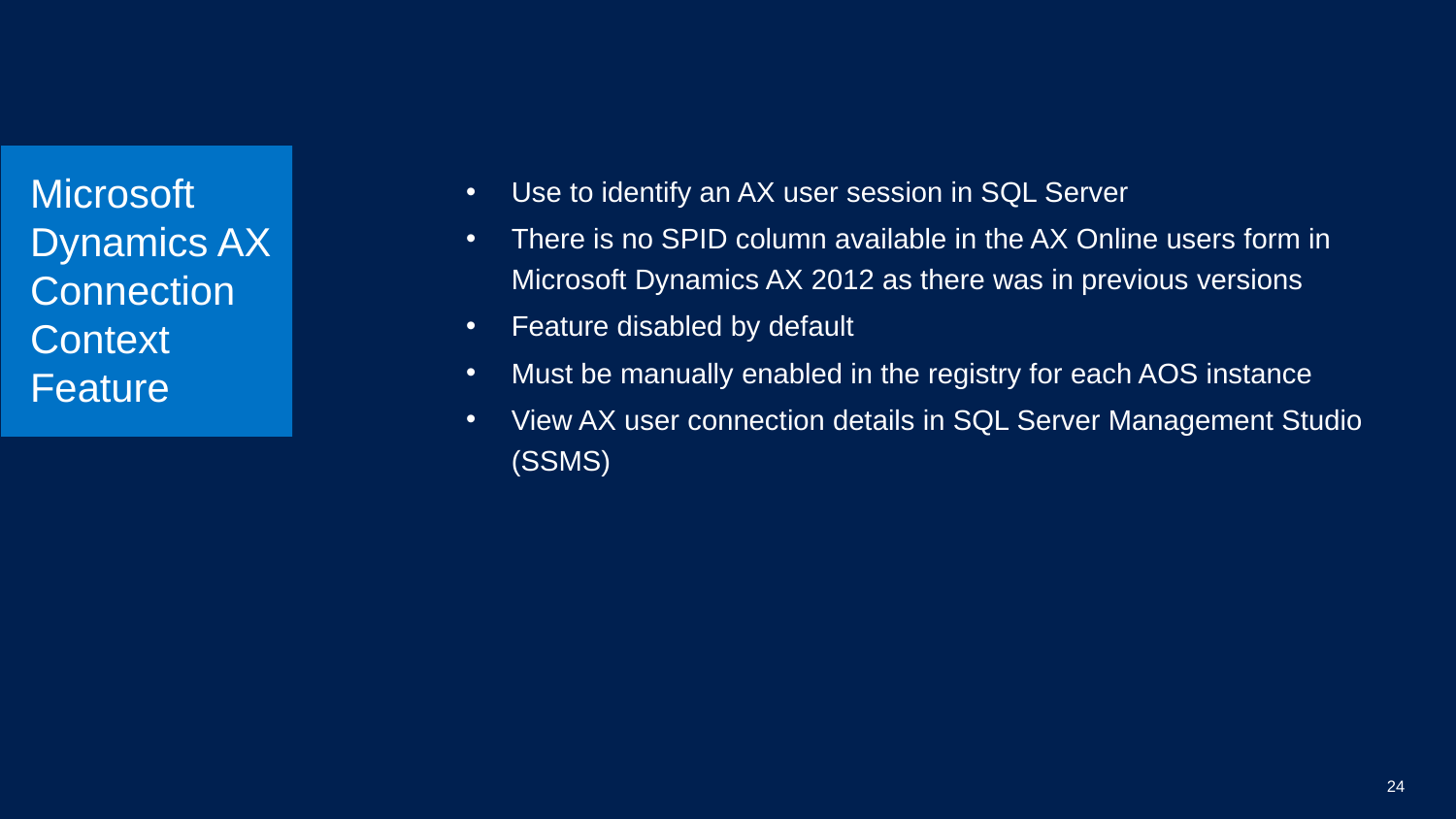

# Microsoft Dynamics AX Connection Context Feature
Use to identify an AX user session in SQL Server
There is no SPID column available in the AX Online users form in Microsoft Dynamics AX 2012 as there was in previous versions
Feature disabled by default
Must be manually enabled in the registry for each AOS instance
View AX user connection details in SQL Server Management Studio (SSMS)

24